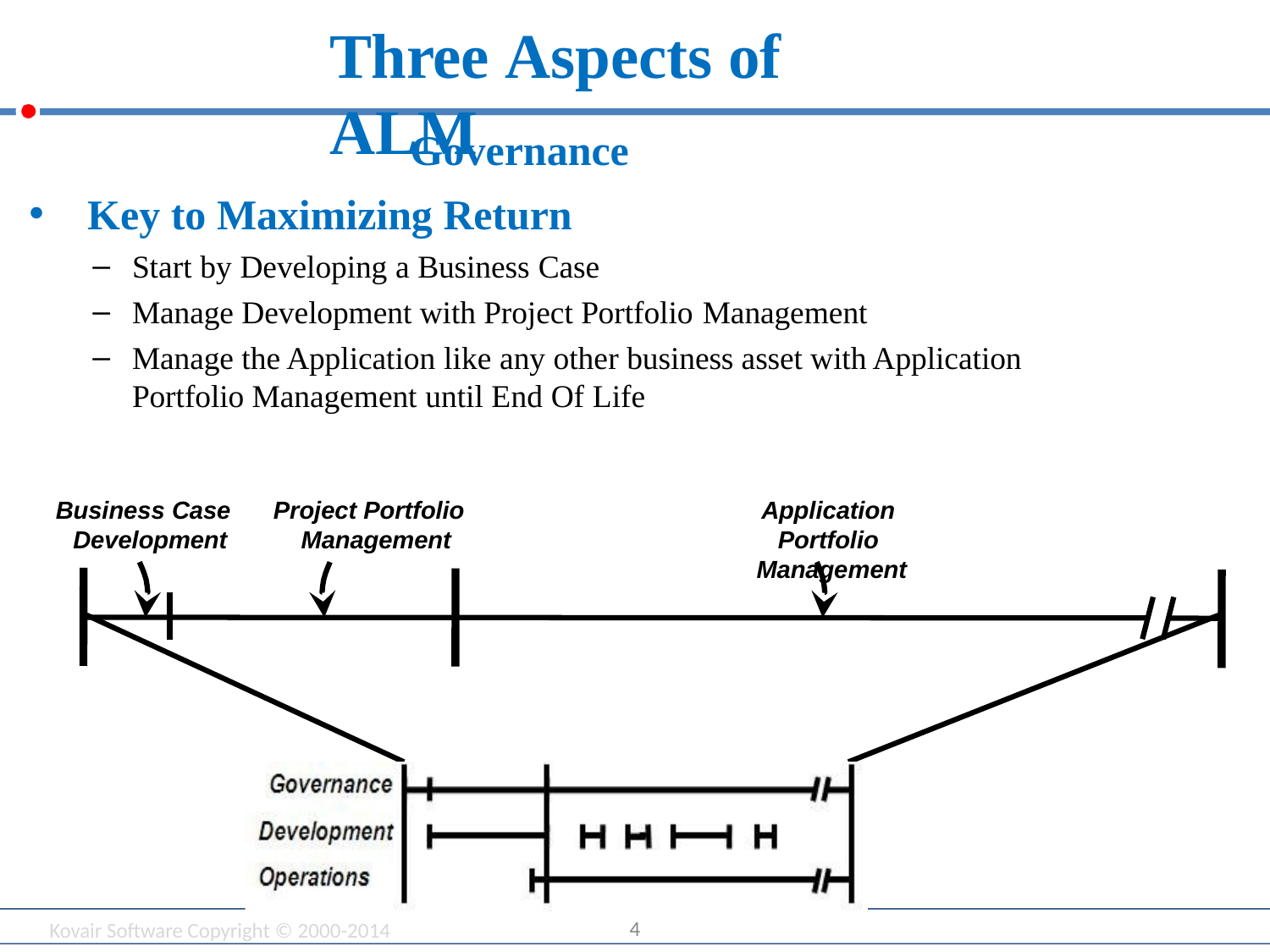

# Three Aspects of ALM
Governance  Key to Maximizing Return
•
–
–
–
Start by Developing a Business Case
Manage Development with Project Portfolio Management
Manage the Application like any other business asset with Application  Portfolio Management until End Of Life
Business Case  Development
Project Portfolio  Management
Application  Portfolio  Management

4
Kovair Software Copyright © 2000-2014